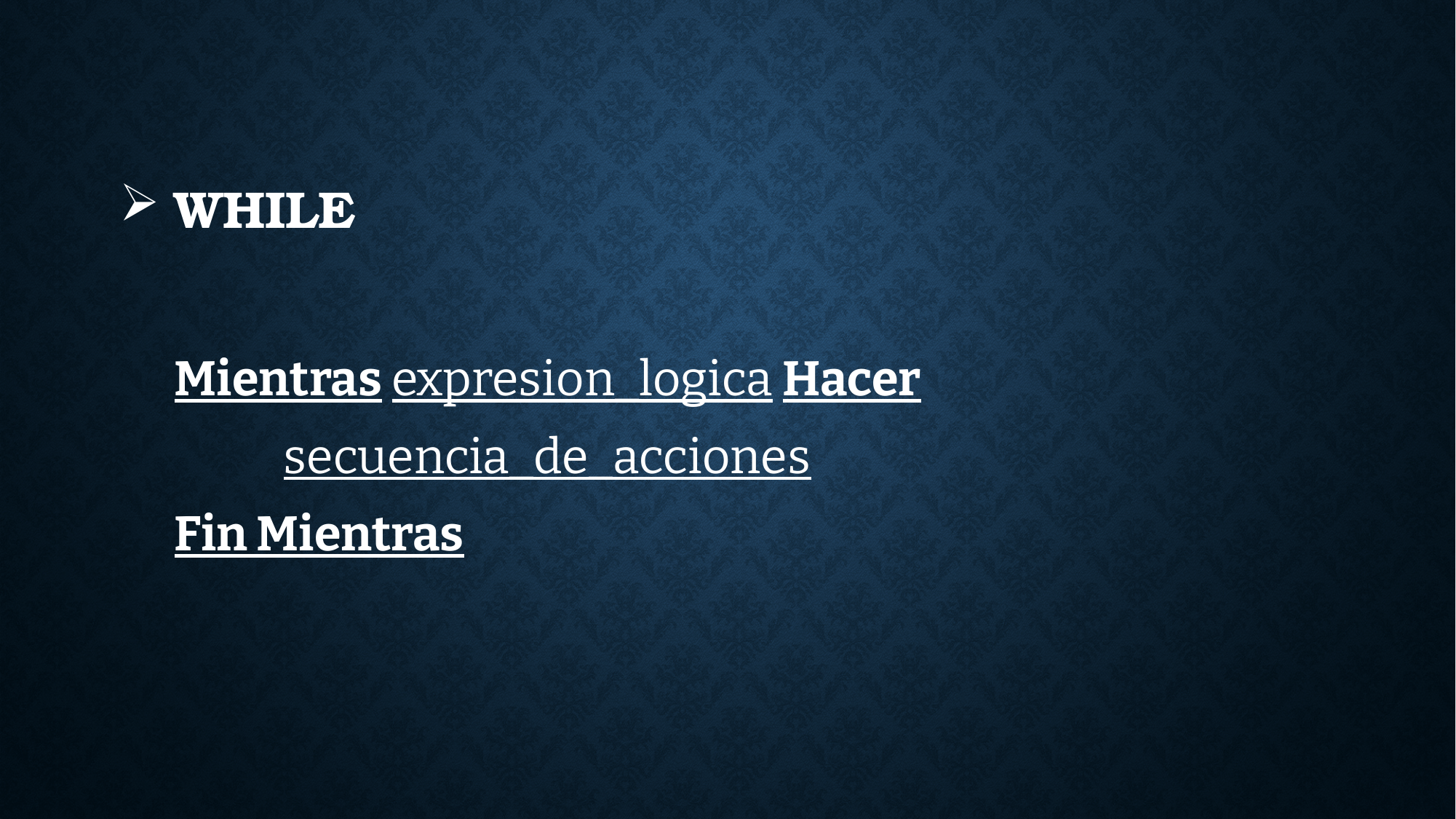

# while
Mientras expresion_logica Hacer
	secuencia_de_acciones
Fin Mientras